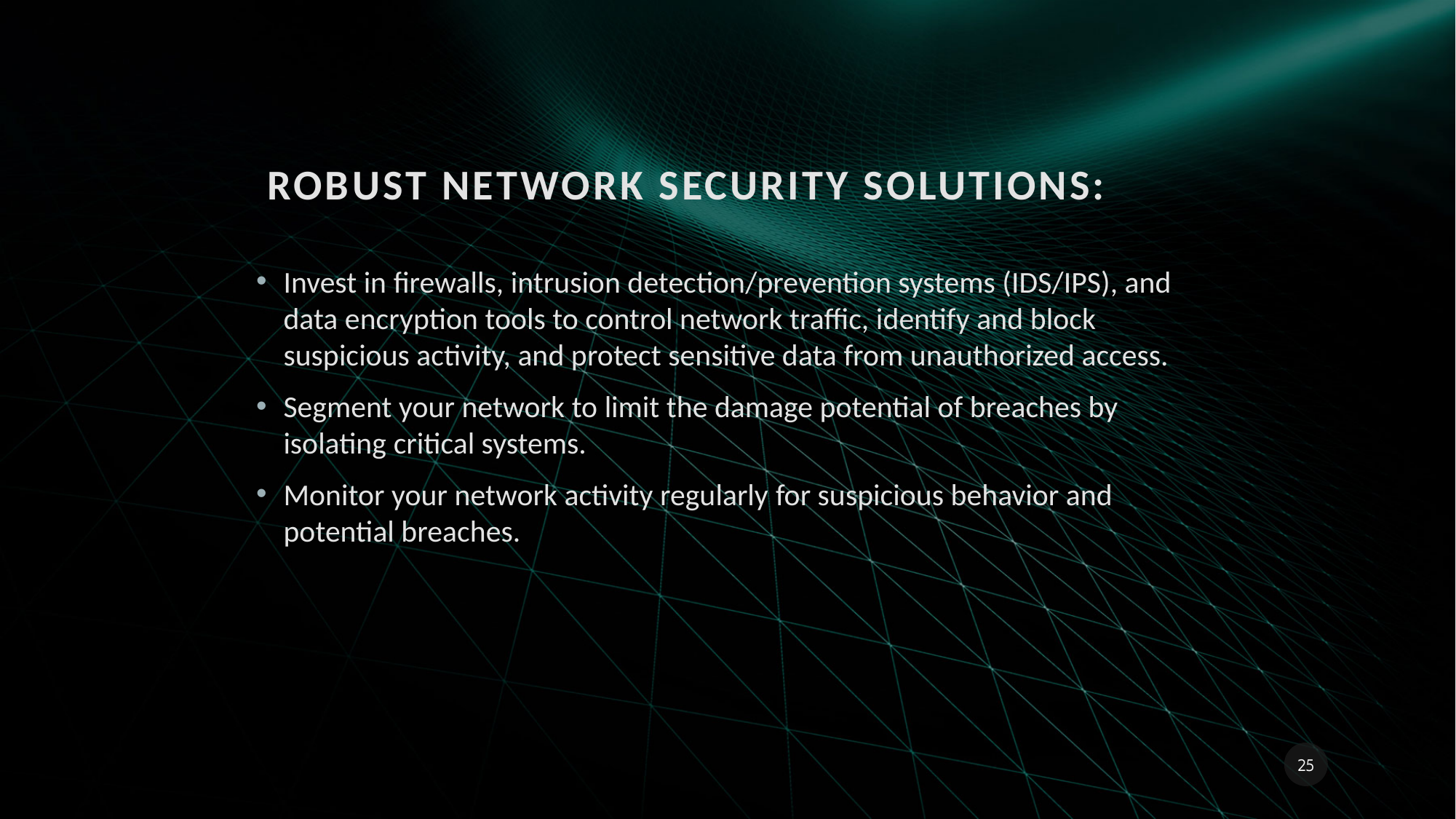

# Robust Network Security Solutions:
Invest in firewalls, intrusion detection/prevention systems (IDS/IPS), and data encryption tools to control network traffic, identify and block suspicious activity, and protect sensitive data from unauthorized access.
Segment your network to limit the damage potential of breaches by isolating critical systems.
Monitor your network activity regularly for suspicious behavior and potential breaches.
25